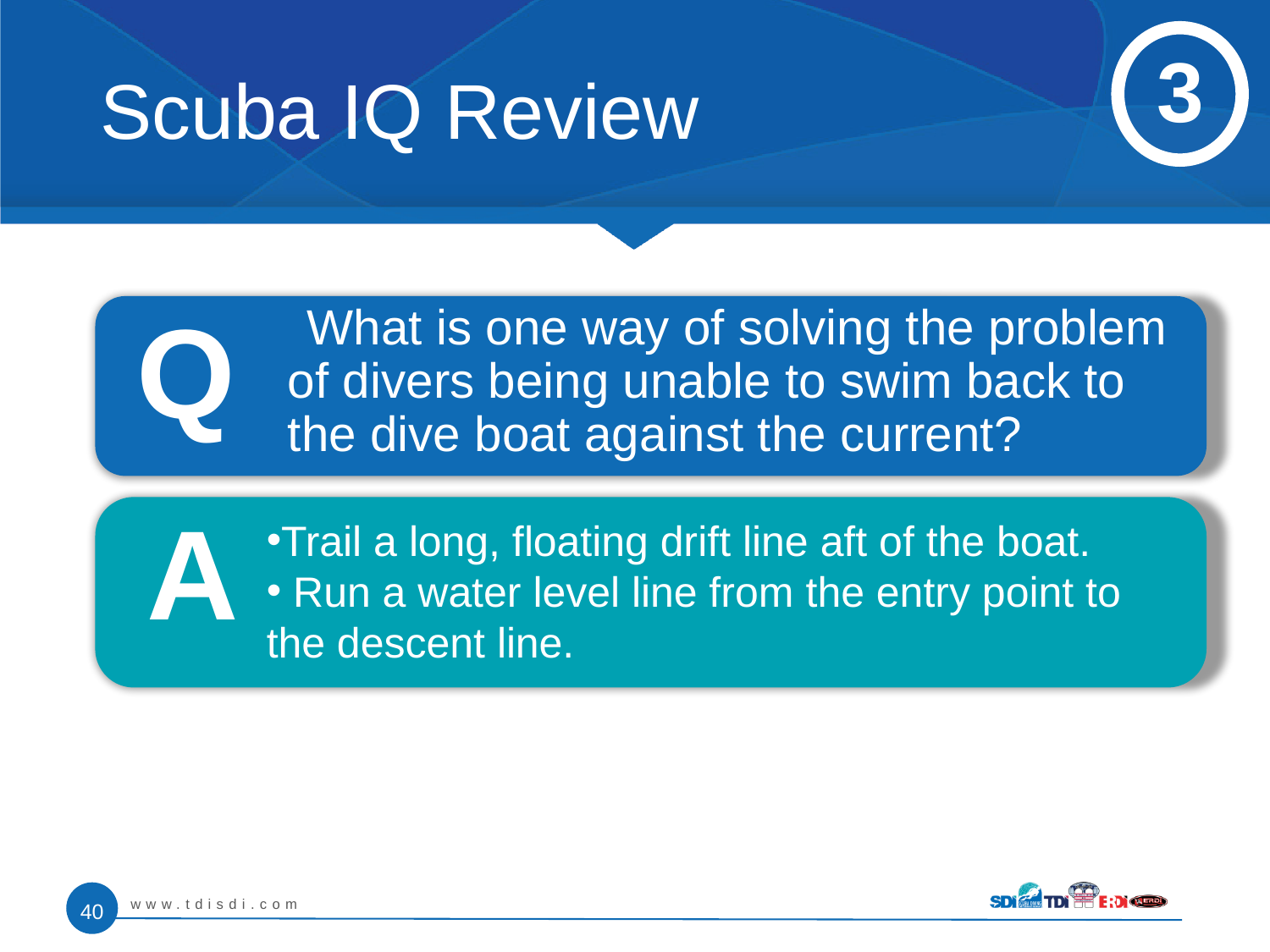

# Scuba IQ Review
3
Q

       What is one way of solving the problem of divers being unable to swim back to the dive boat against the current?
A

Trail a long, floating drift line aft of the boat.
 Run a water level line from the entry point to the descent line.
www.tdisdi.com
40